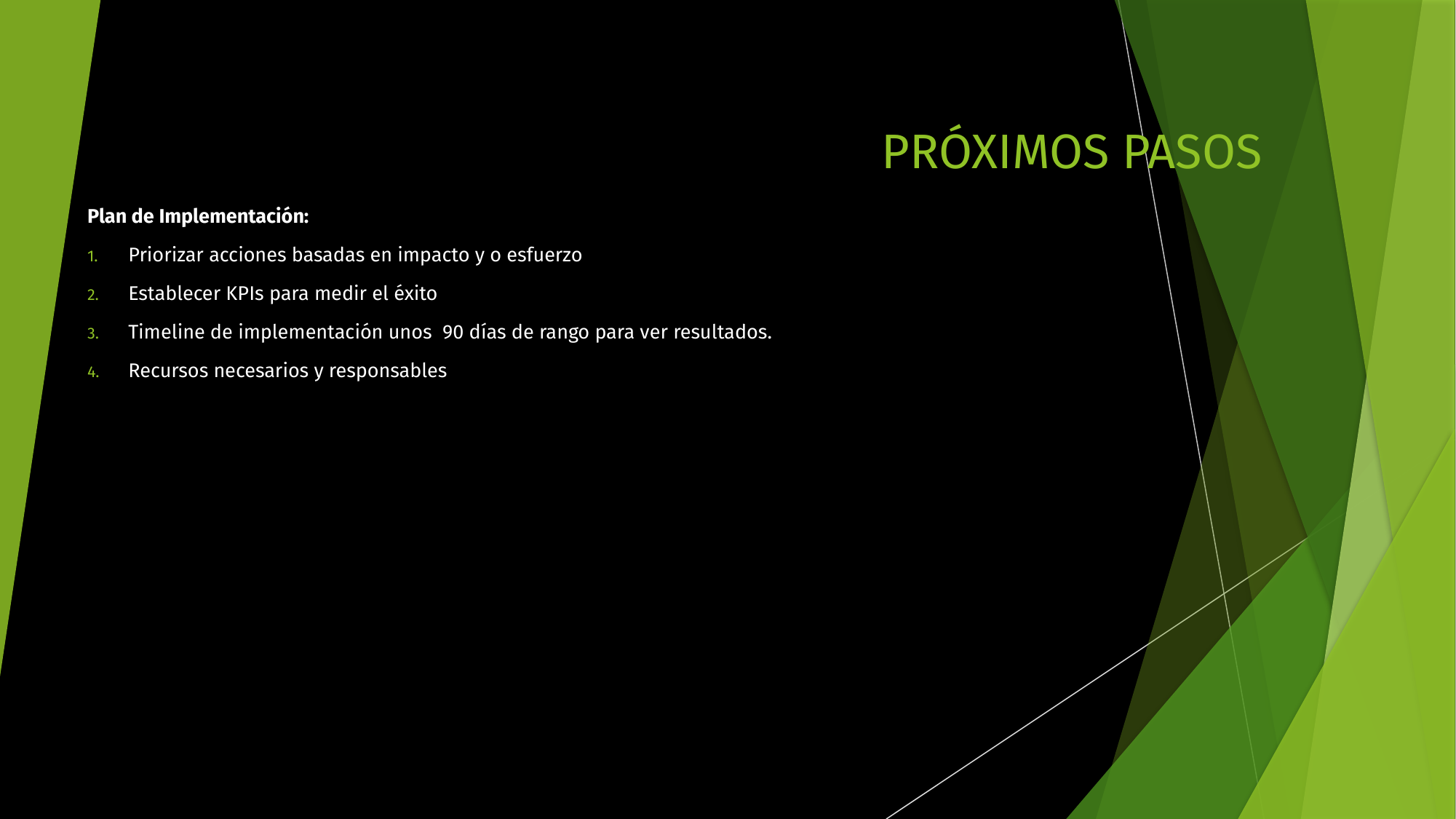

# PRÓXIMOS PASOS
Plan de Implementación:
Priorizar acciones basadas en impacto y o esfuerzo
Establecer KPIs para medir el éxito
Timeline de implementación unos  90 días de rango para ver resultados.
Recursos necesarios y responsables